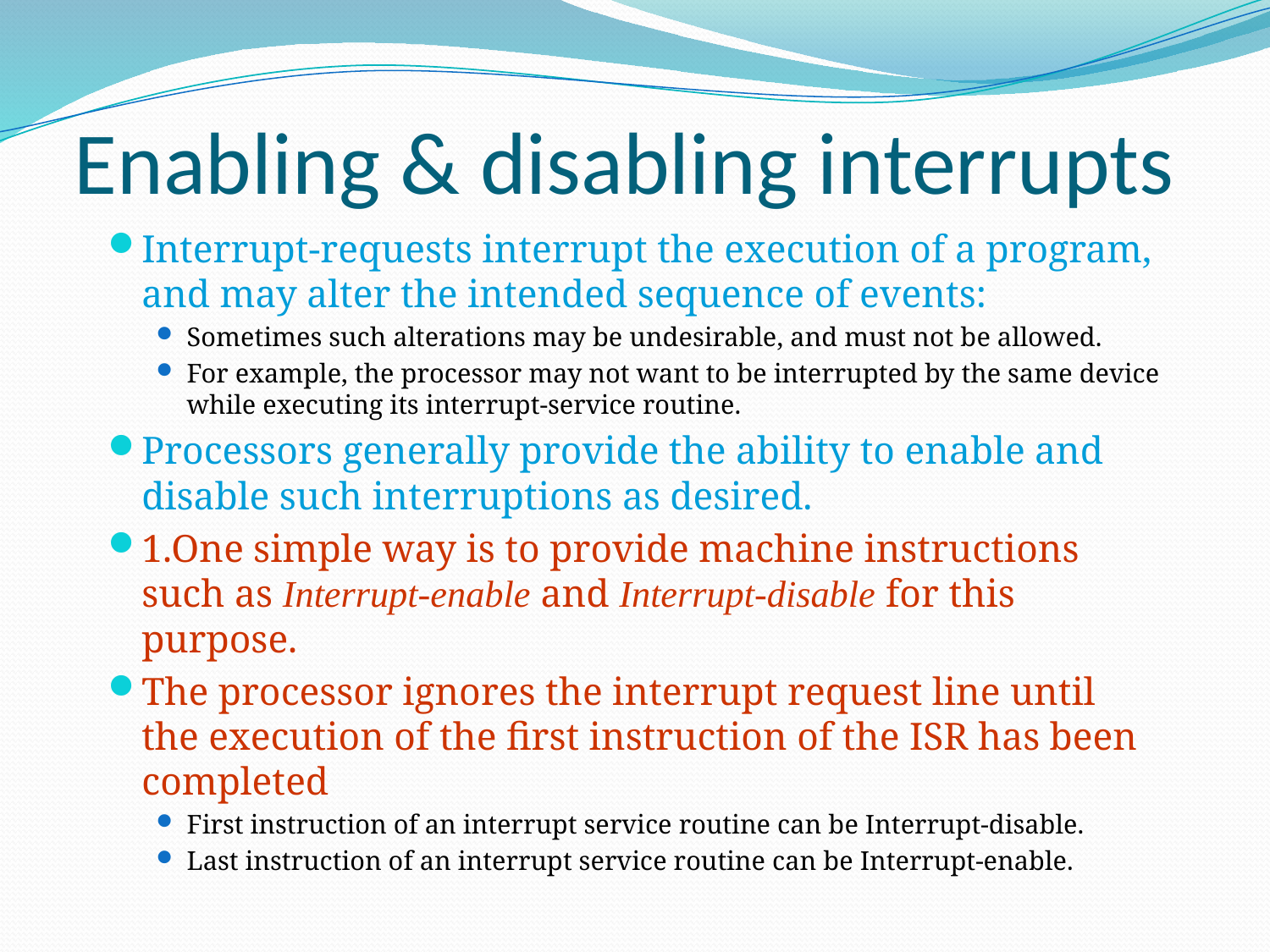

# Enabling & disabling interrupts
Interrupt-requests interrupt the execution of a program, and may alter the intended sequence of events:
Sometimes such alterations may be undesirable, and must not be allowed.
For example, the processor may not want to be interrupted by the same device while executing its interrupt-service routine.
Processors generally provide the ability to enable and disable such interruptions as desired.
1.One simple way is to provide machine instructions such as Interrupt-enable and Interrupt-disable for this purpose.
The processor ignores the interrupt request line until the execution of the first instruction of the ISR has been completed
First instruction of an interrupt service routine can be Interrupt-disable.
Last instruction of an interrupt service routine can be Interrupt-enable.